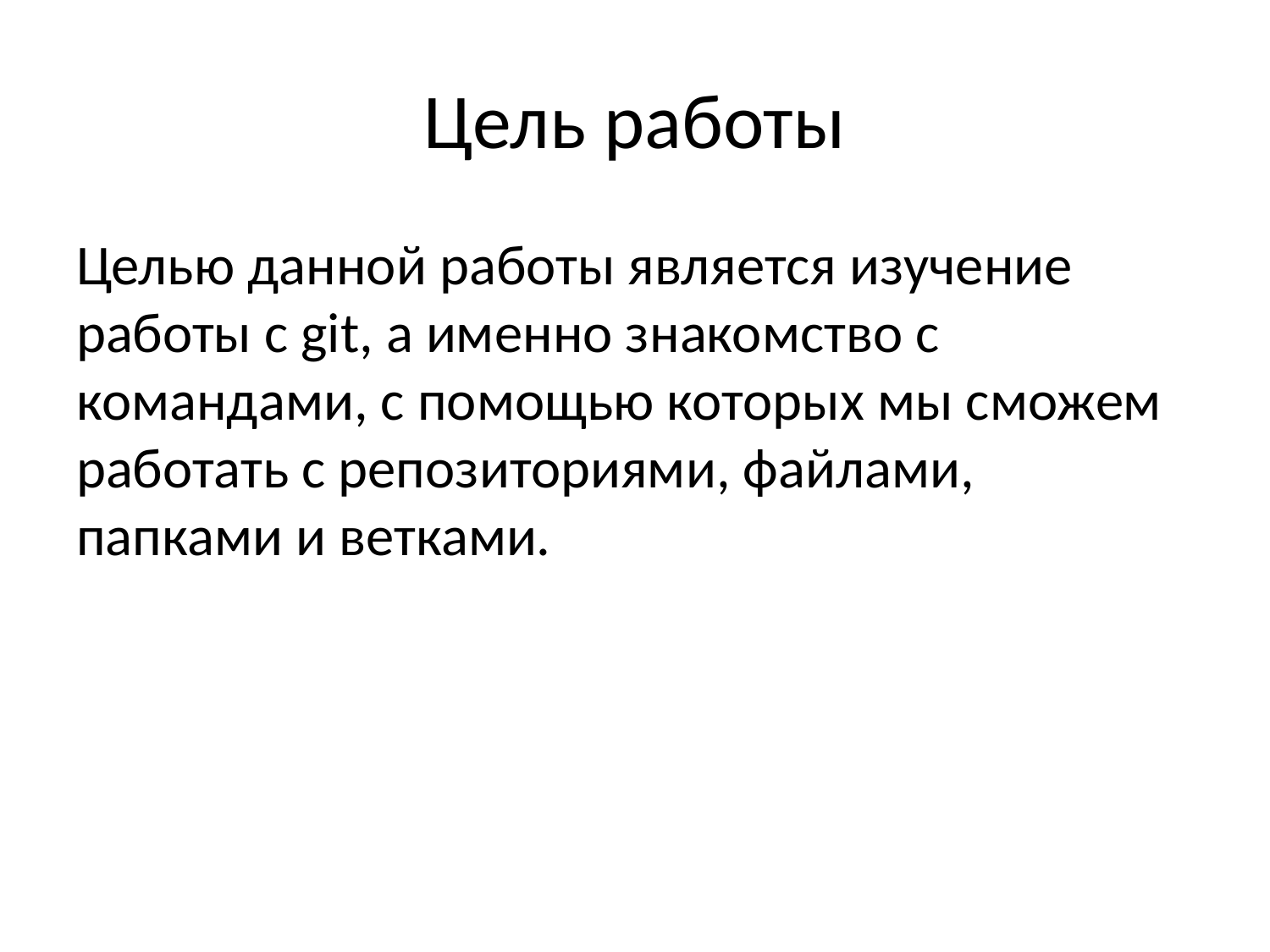

# Цель работы
Целью данной работы является изучение работы с git, а именно знакомство с командами, с помощью которых мы сможем работать с репозиториями, файлами, папками и ветками.